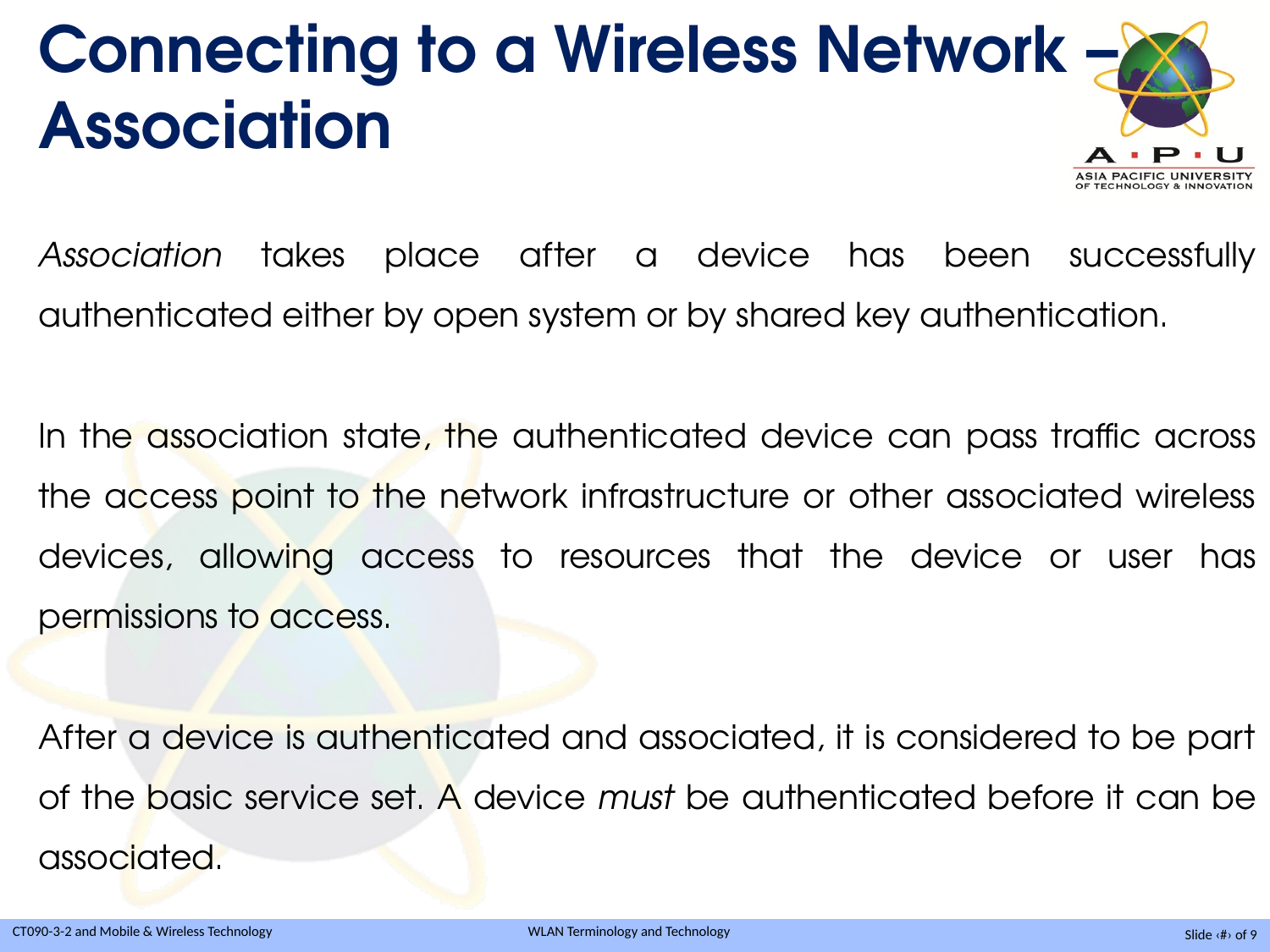

Connecting to a Wireless Network – Association
Association takes place after a device has been successfully authenticated either by open system or by shared key authentication.

In the association state, the authenticated device can pass traffic across the access point to the network infrastructure or other associated wireless devices, allowing access to resources that the device or user has permissions to access.

After a device is authenticated and associated, it is considered to be part of the basic service set. A device must be authenticated before it can be associated.
Slide ‹#› of 9